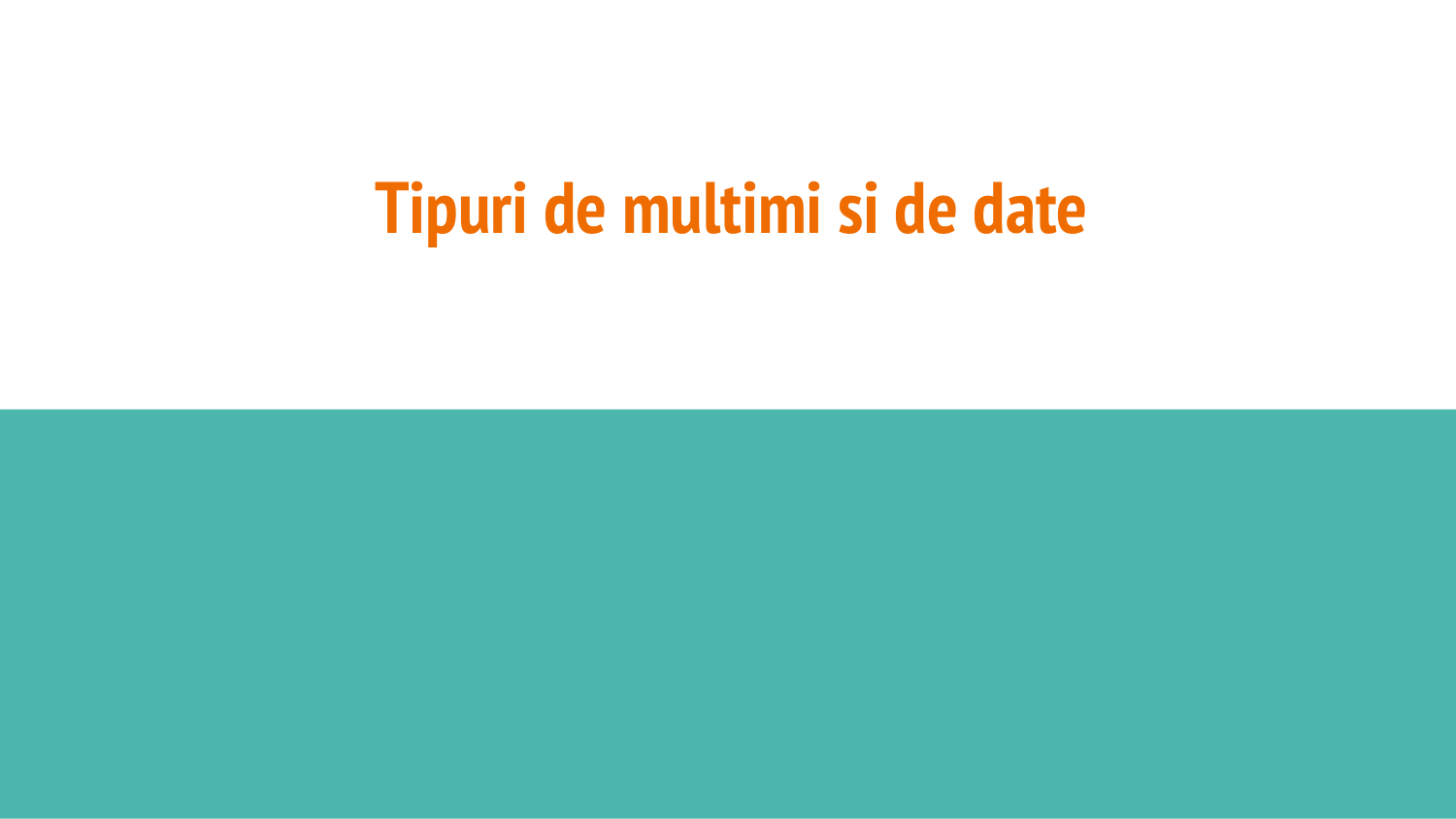

# Tipuri de multimi si de date